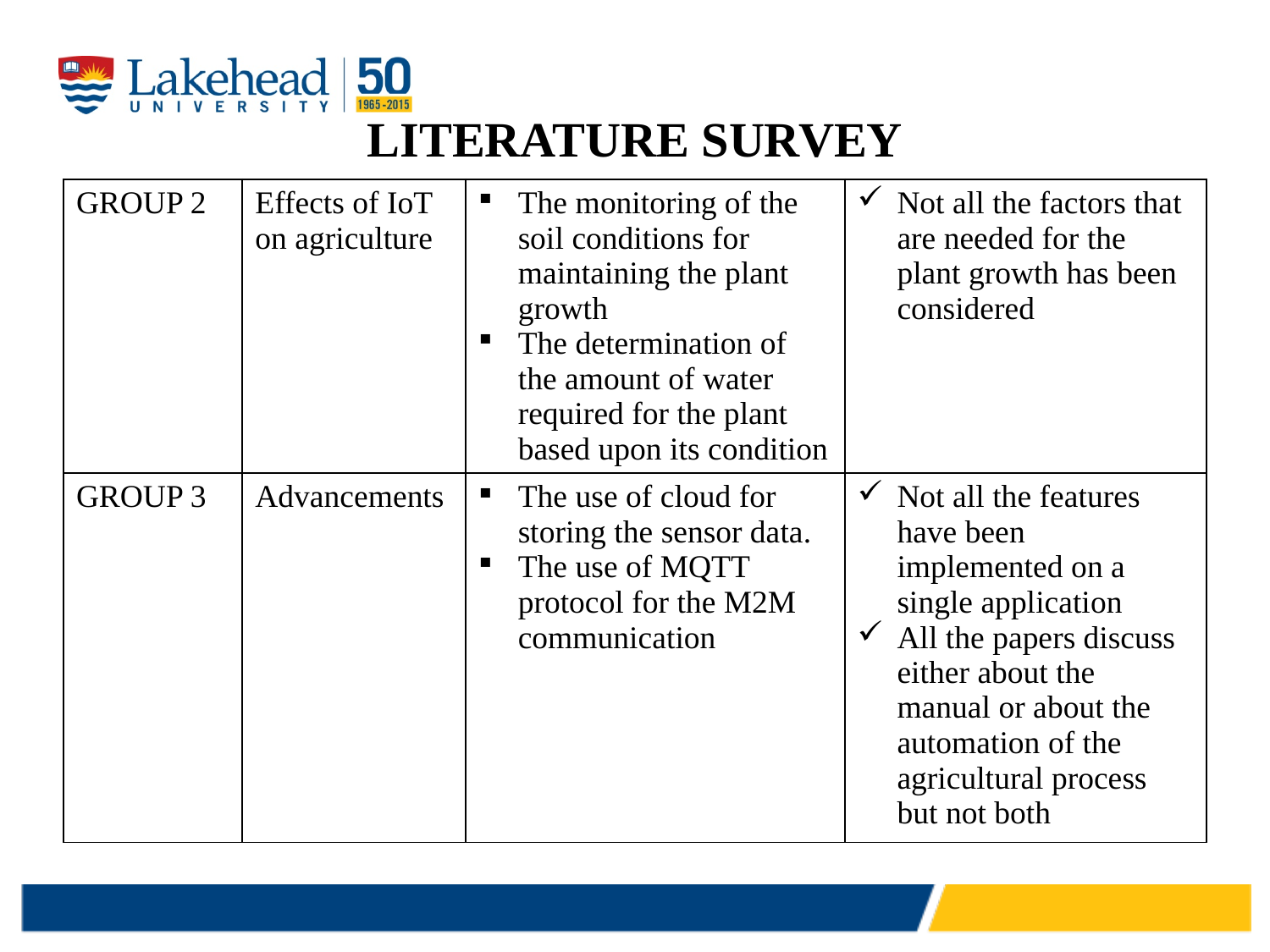

# LITERATURE SURVEY
| GROUP 2 | Effects of IoT on agriculture | The monitoring of the soil conditions for maintaining the plant growth The determination of the amount of water required for the plant based upon its condition | Not all the factors that are needed for the plant growth has been considered |
| --- | --- | --- | --- |
| GROUP 3 | Advancements | The use of cloud for storing the sensor data. The use of MQTT protocol for the M2M communication | Not all the features have been implemented on a single application All the papers discuss either about the manual or about the automation of the agricultural process but not both |